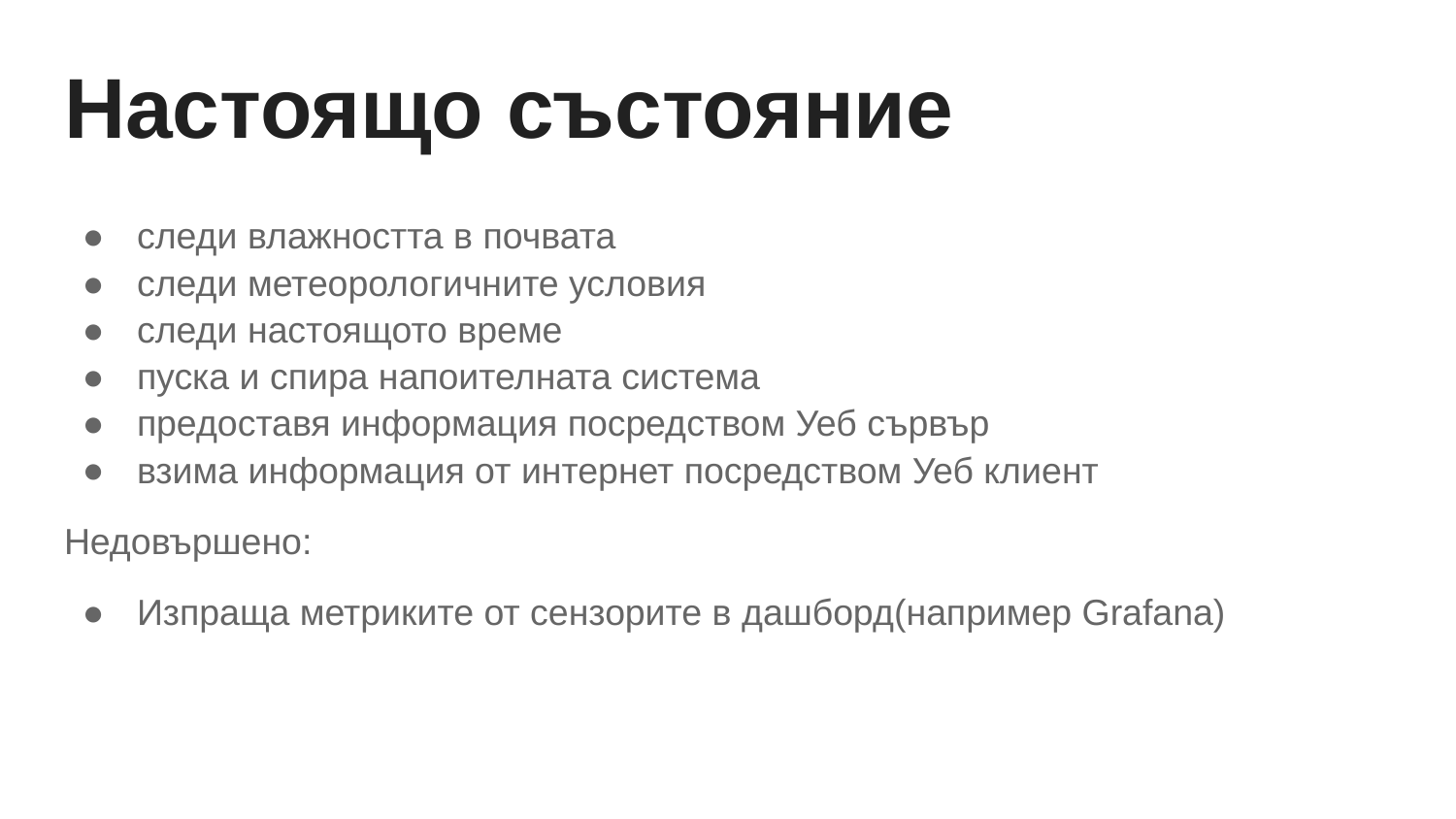

# Настоящо състояние
следи влажността в почвата
следи метеорологичните условия
следи настоящото време
пуска и спира напоителната система
предоставя информация посредством Уеб сървър
взима информация от интернет посредством Уеб клиент
Недовършено:
Изпраща метриките от сензорите в дашборд(например Grafana)